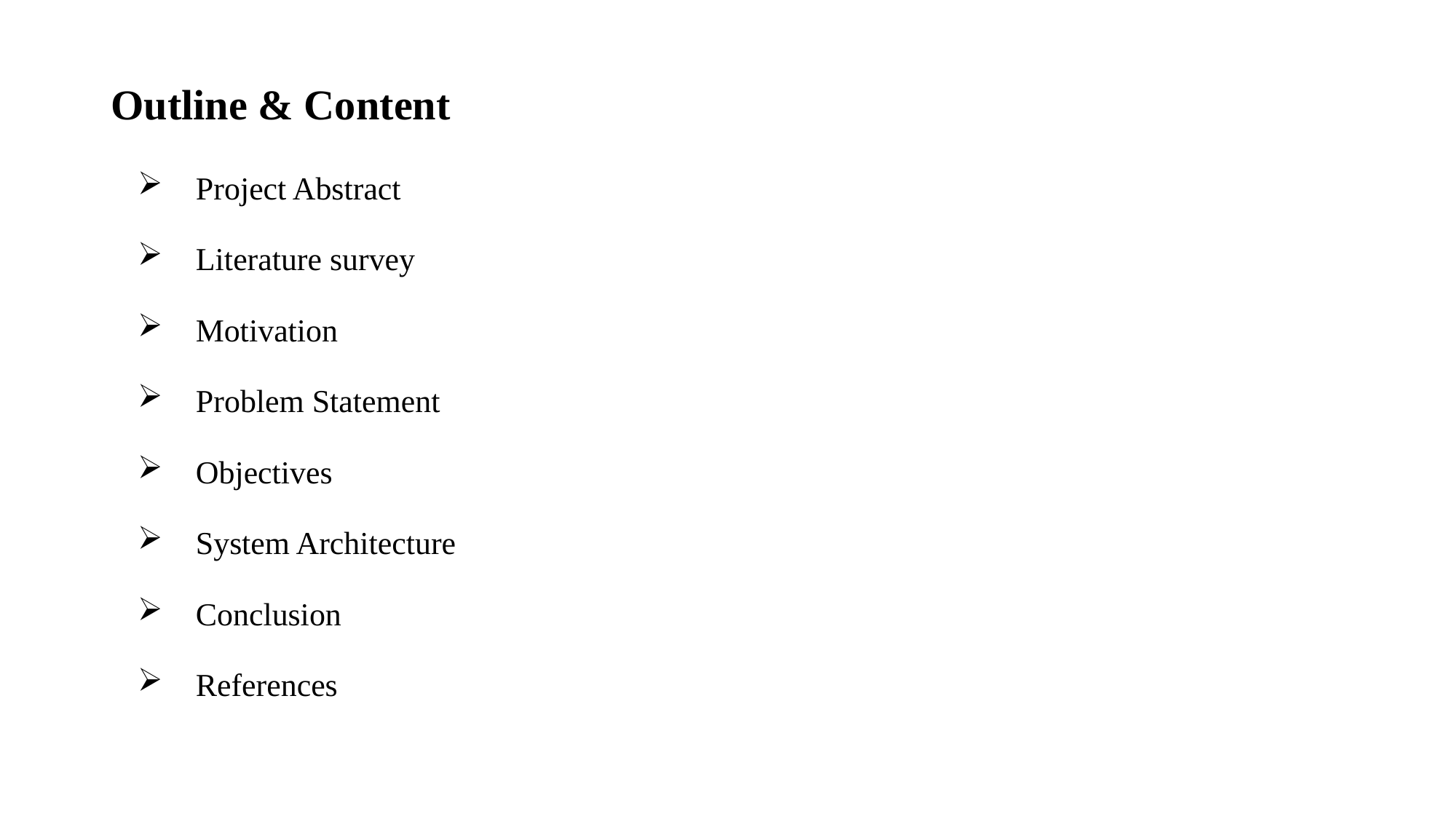

# Outline & Content
Project Abstract
Literature survey
Motivation
Problem Statement
Objectives
System Architecture
Conclusion
References